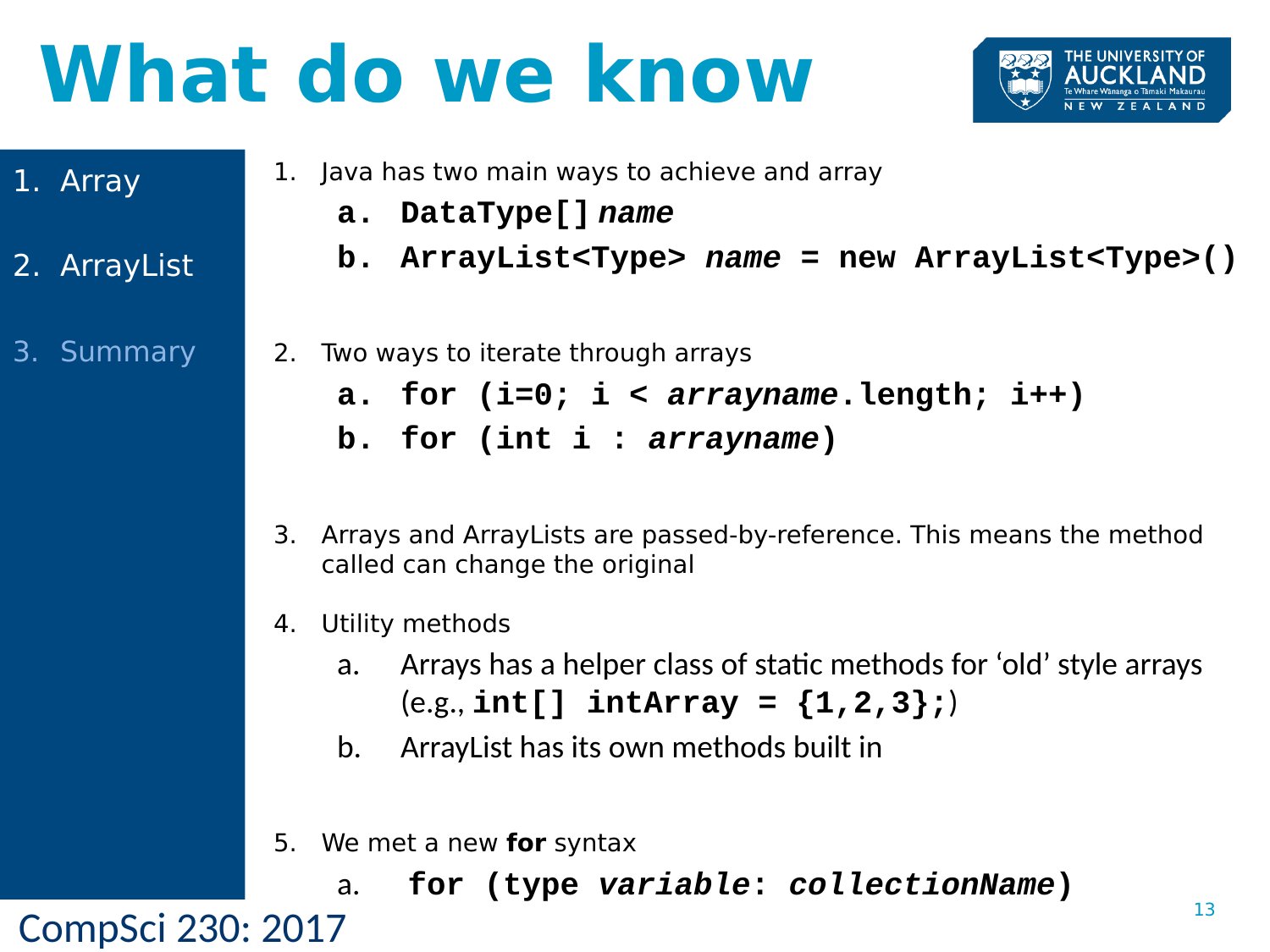

# What do we know
Java has two main ways to achieve and array
DataType[] name
ArrayList<Type> name = new ArrayList<Type>()

Two ways to iterate through arrays
for (i=0; i < arrayname.length; i++)
for (int i : arrayname)

Arrays and ArrayLists are passed-by-reference. This means the method called can change the original

Utility methods
Arrays has a helper class of static methods for ‘old’ style arrays (e.g., int[] intArray = {1,2,3};)
ArrayList has its own methods built in

We met a new for syntax
 for (type variable: collectionName)

Array

ArrayList

Summary

13